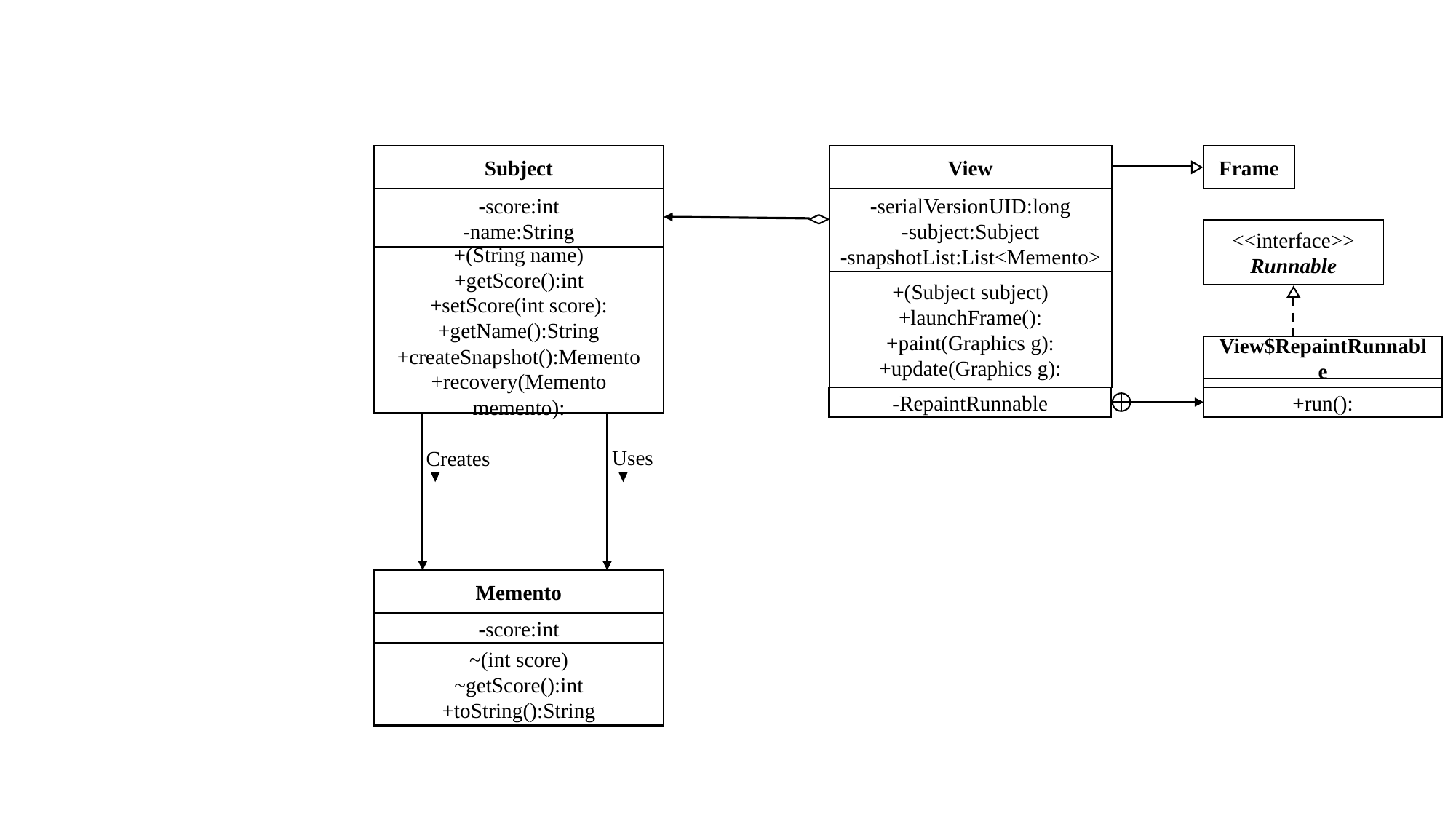

Subject
-score:int
-name:String
+(String name)
+getScore():int
+setScore(int score):
+getName():String
+createSnapshot():Memento
+recovery(Memento memento):
View
-serialVersionUID:long
-subject:Subject
-snapshotList:List<Memento>
+(Subject subject)
+launchFrame():
+paint(Graphics g):
+update(Graphics g):
-RepaintRunnable
View$RepaintRunnable

+run():

Frame

<<interface>>
Runnable

Uses
Creates

Memento
-score:int
~(int score)
~getScore():int
+toString():String